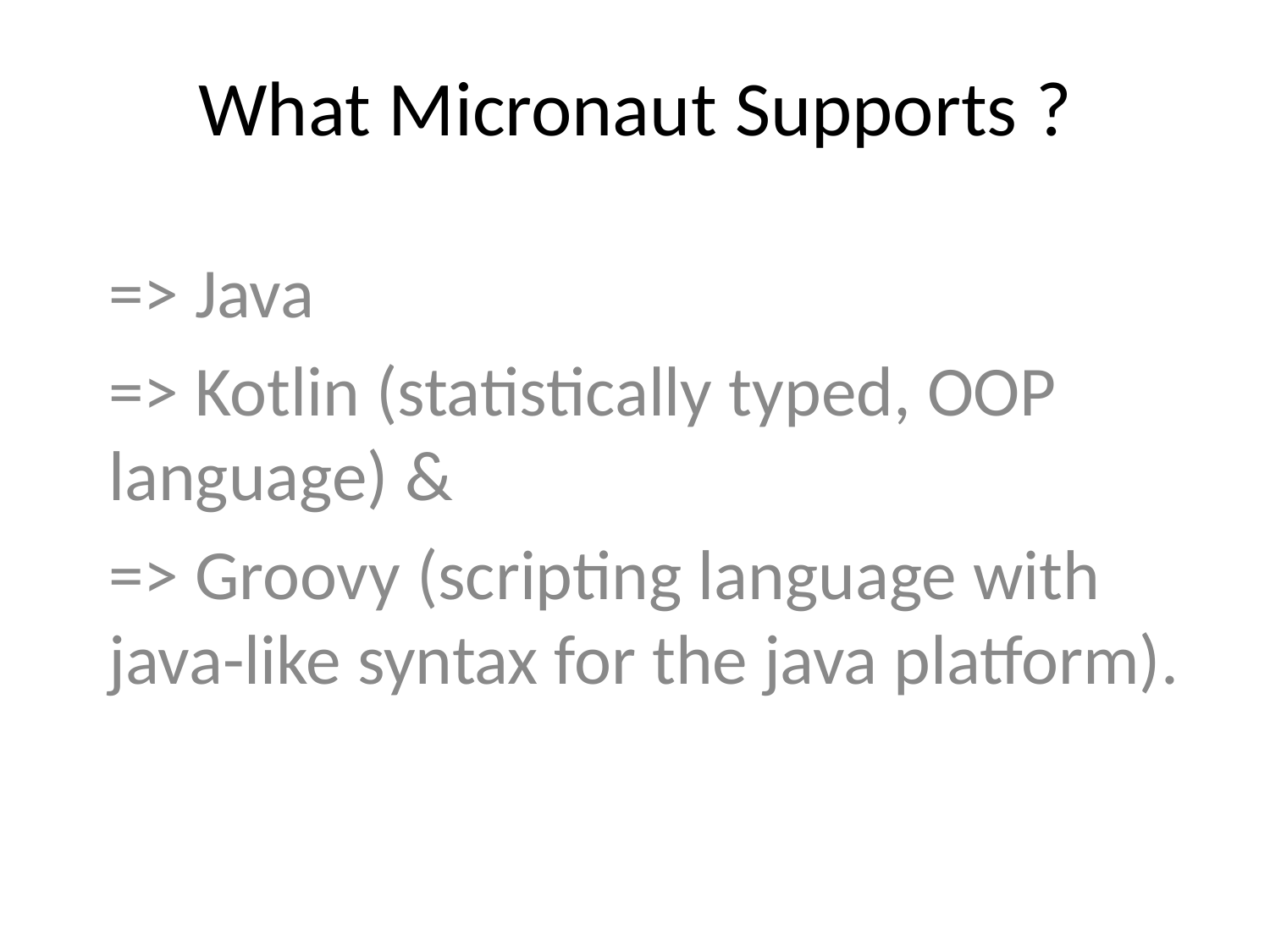

# What Micronaut Supports ?

=> Java
=> Kotlin (statistically typed, OOP language) &
=> Groovy (scripting language with java-like syntax for the java platform).